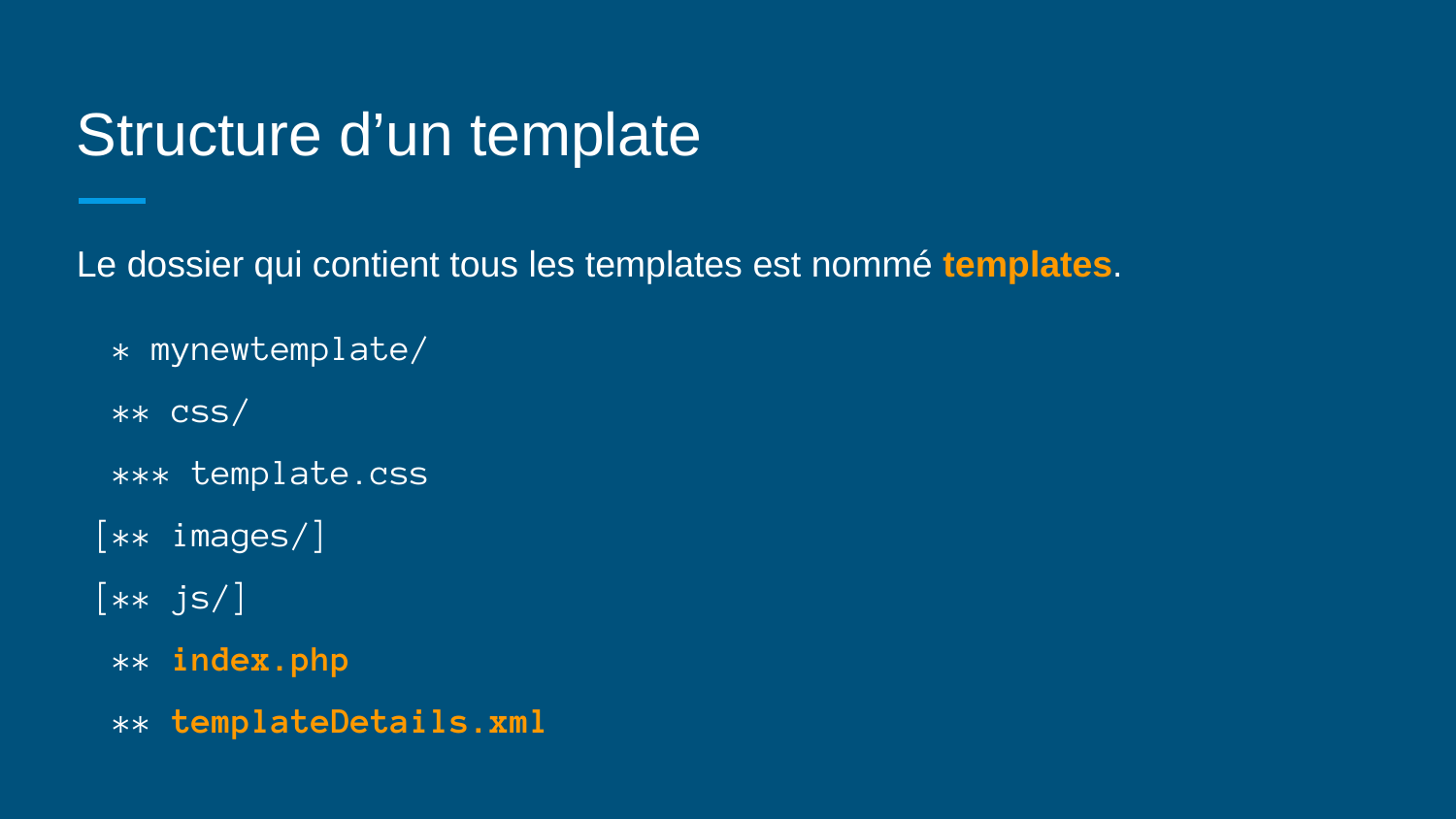

# Structure d’un template
Le dossier qui contient tous les templates est nommé templates.
 * mynewtemplate/
 ** css/
 *** template.css
[** images/]
[** js/]
 ** index.php
 ** templateDetails.xml